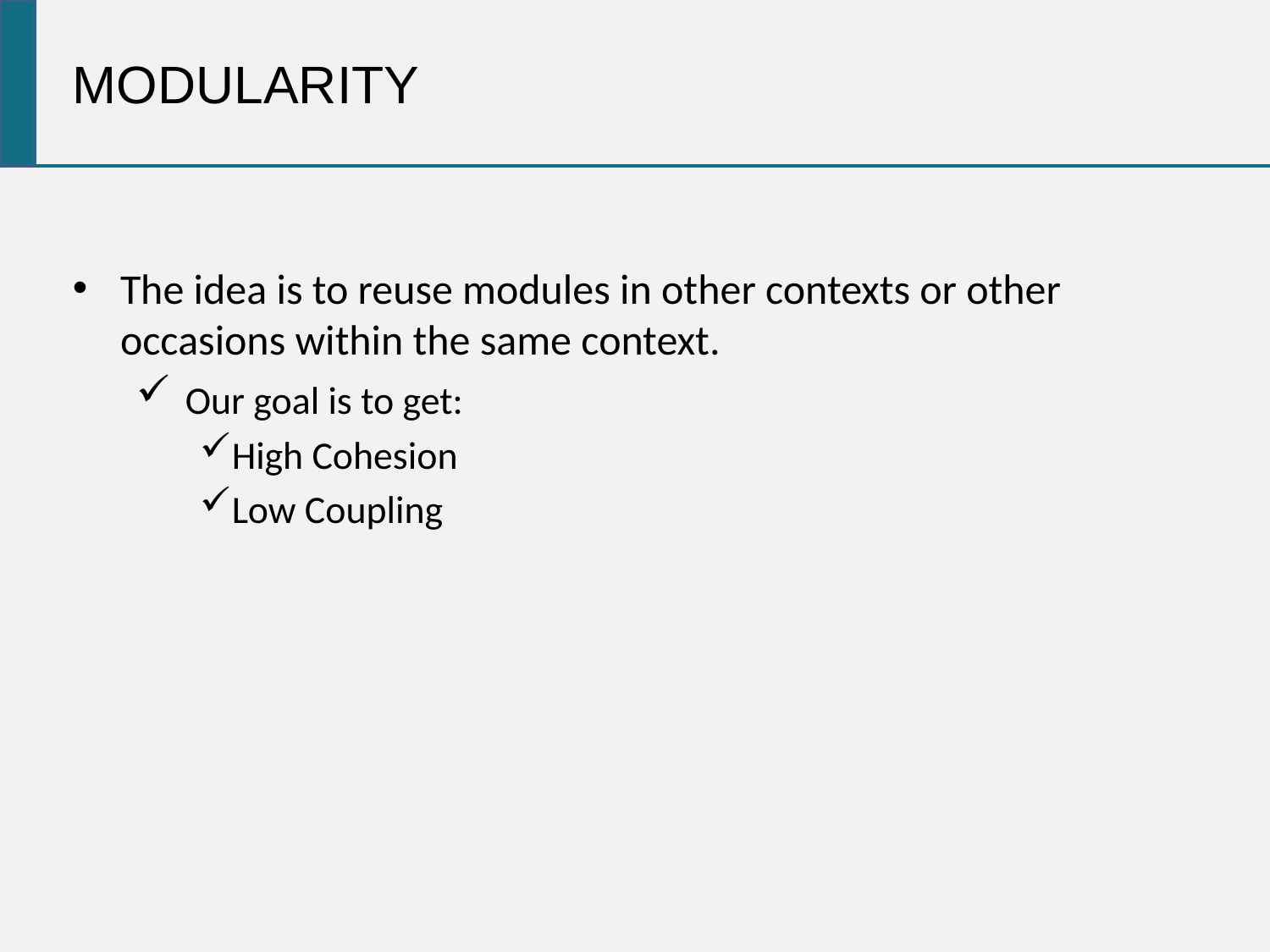

modularity

The idea is to reuse modules in other contexts or other occasions within the same context.
 Our goal is to get:
High Cohesion
Low Coupling